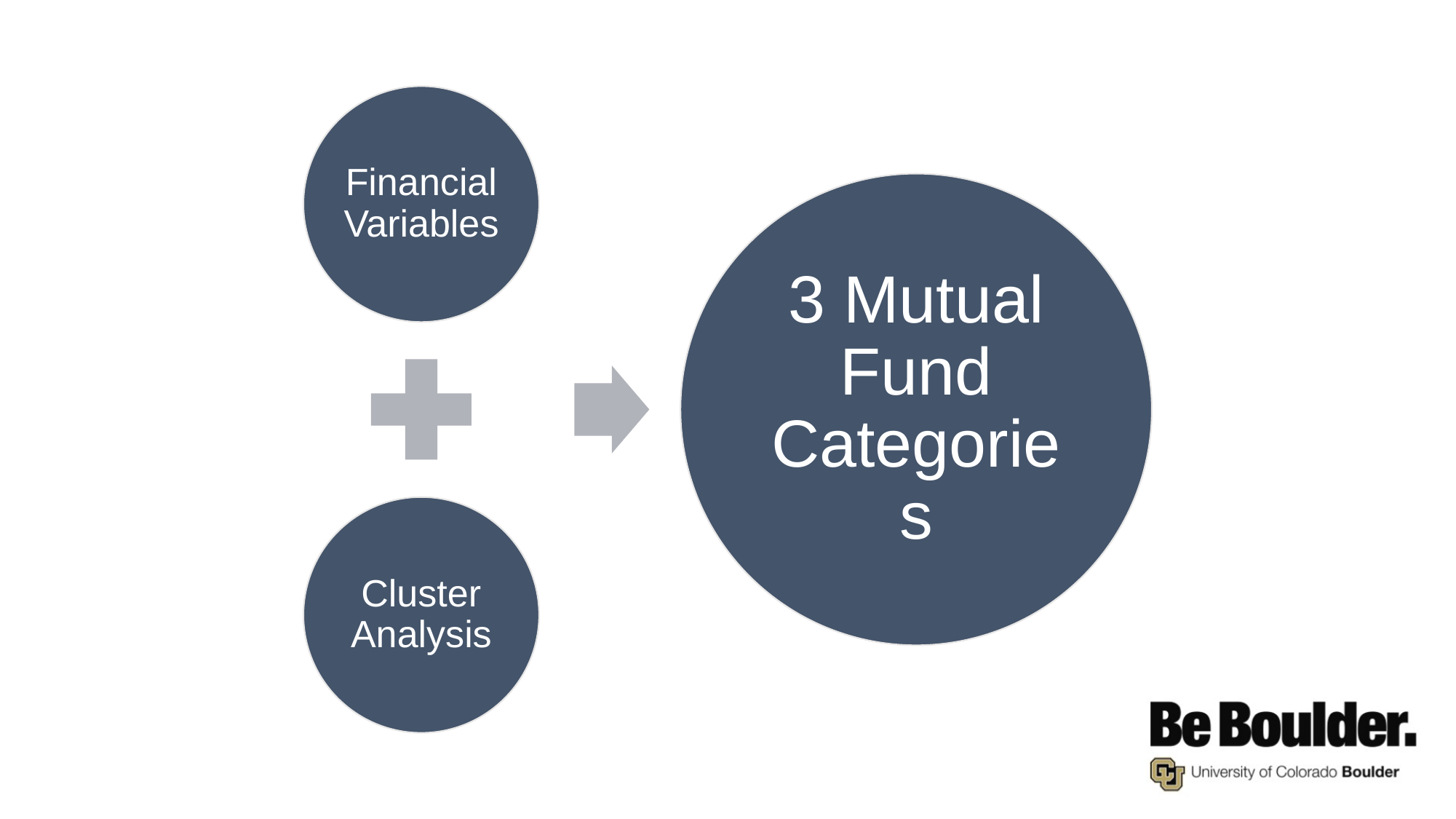

Financial Variables

Cluster Analysis

3 Mutual Fund Categories